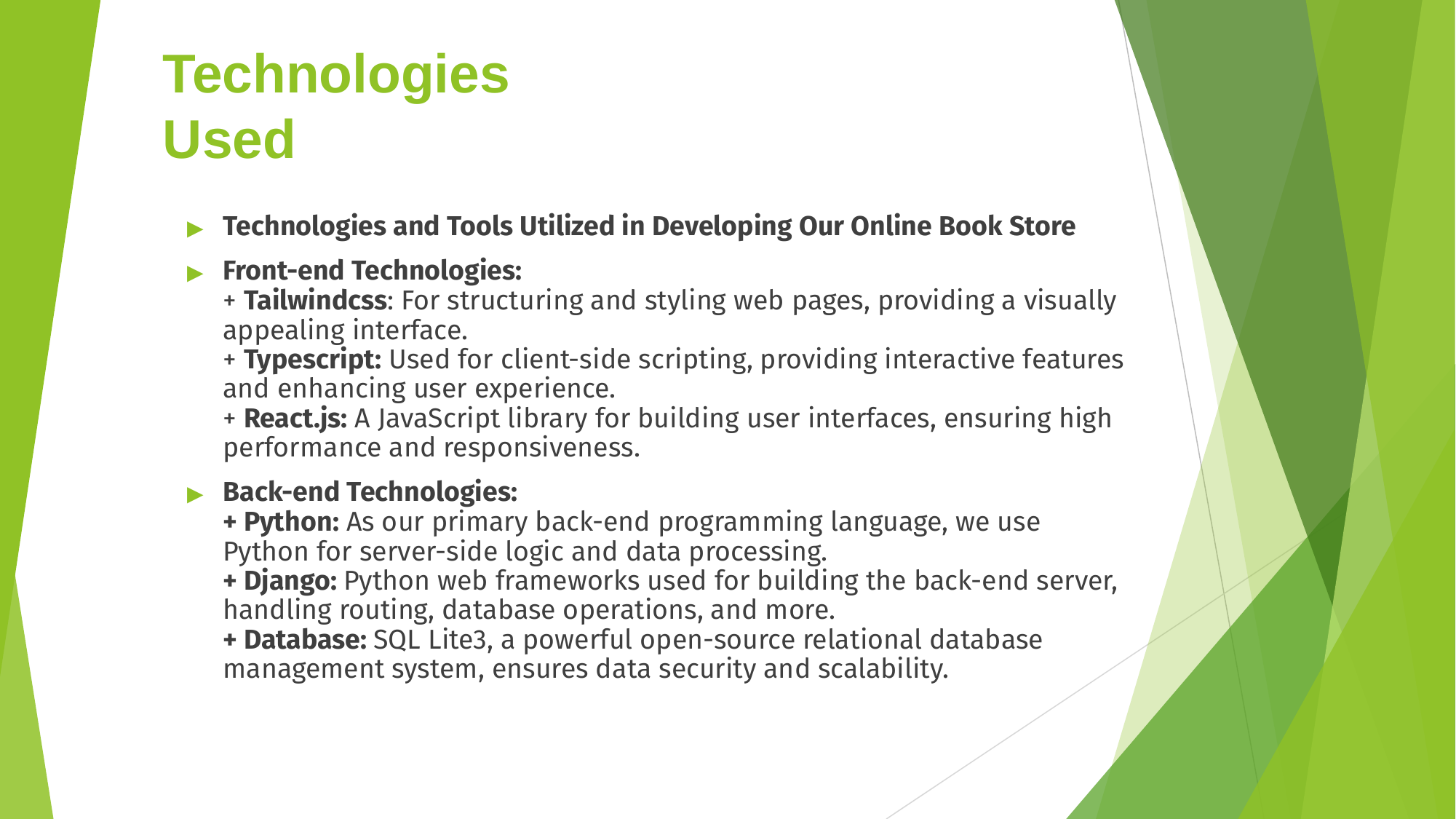

# Technologies Used
Technologies and Tools Utilized in Developing Our Online Book Store
Front-end Technologies:
+ Tailwindcss: For structuring and styling web pages, providing a visually appealing interface.
+ Typescript: Used for client-side scripting, providing interactive features and enhancing user experience.
+ React.js: A JavaScript library for building user interfaces, ensuring high performance and responsiveness.
Back-end Technologies:
+ Python: As our primary back-end programming language, we use Python for server-side logic and data processing.
+ Django: Python web frameworks used for building the back-end server, handling routing, database operations, and more.
+ Database: SQL Lite3, a powerful open-source relational database management system, ensures data security and scalability.